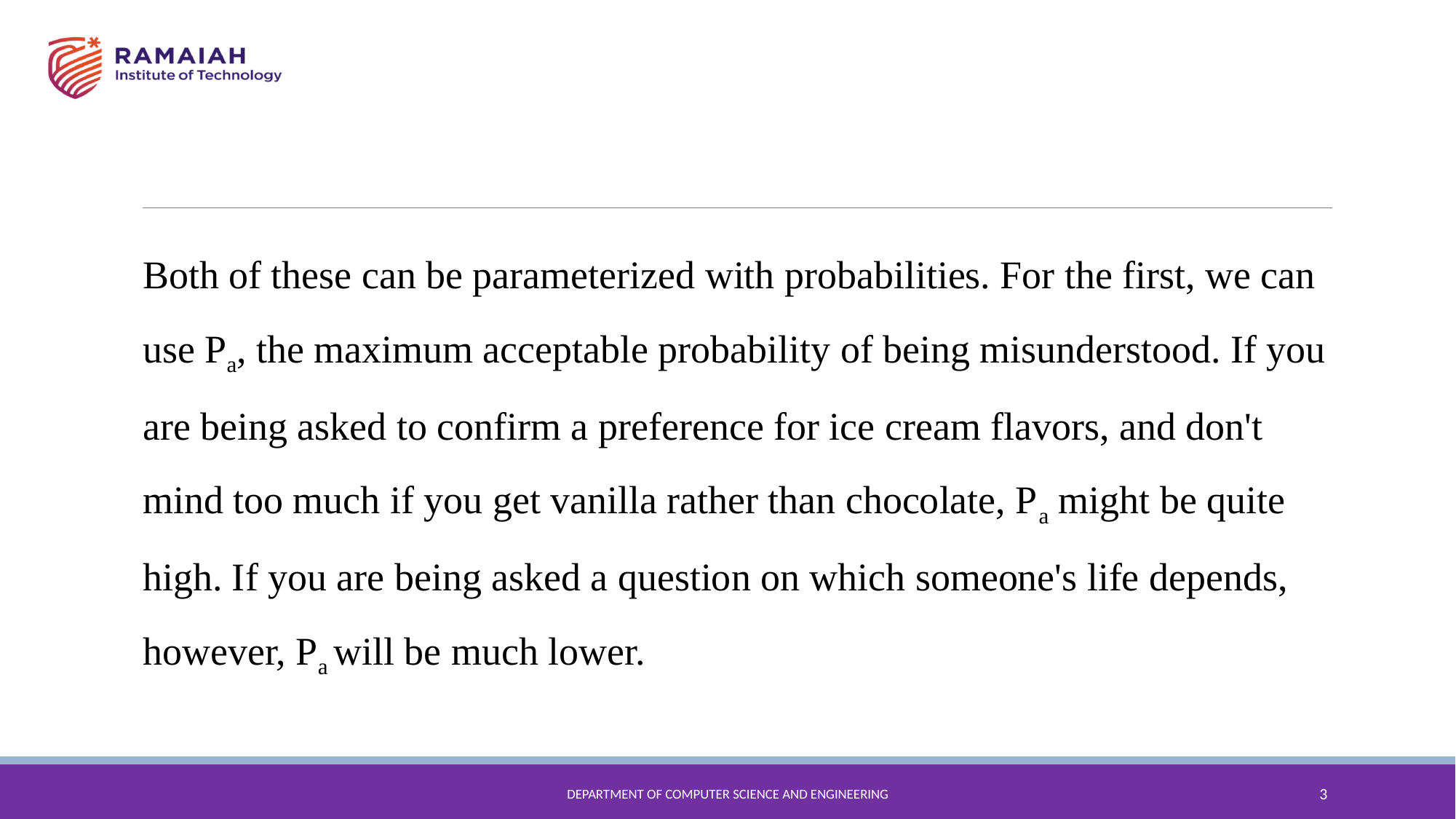

Both of these can be parameterized with probabilities. For the first, we can use Pa, the maximum acceptable probability of being misunderstood. If you are being asked to confirm a preference for ice cream flavors, and don't mind too much if you get vanilla rather than chocolate, Pa might be quite high. If you are being asked a question on which someone's life depends, however, Pa will be much lower.

Department of Computer Science and Engineering
3